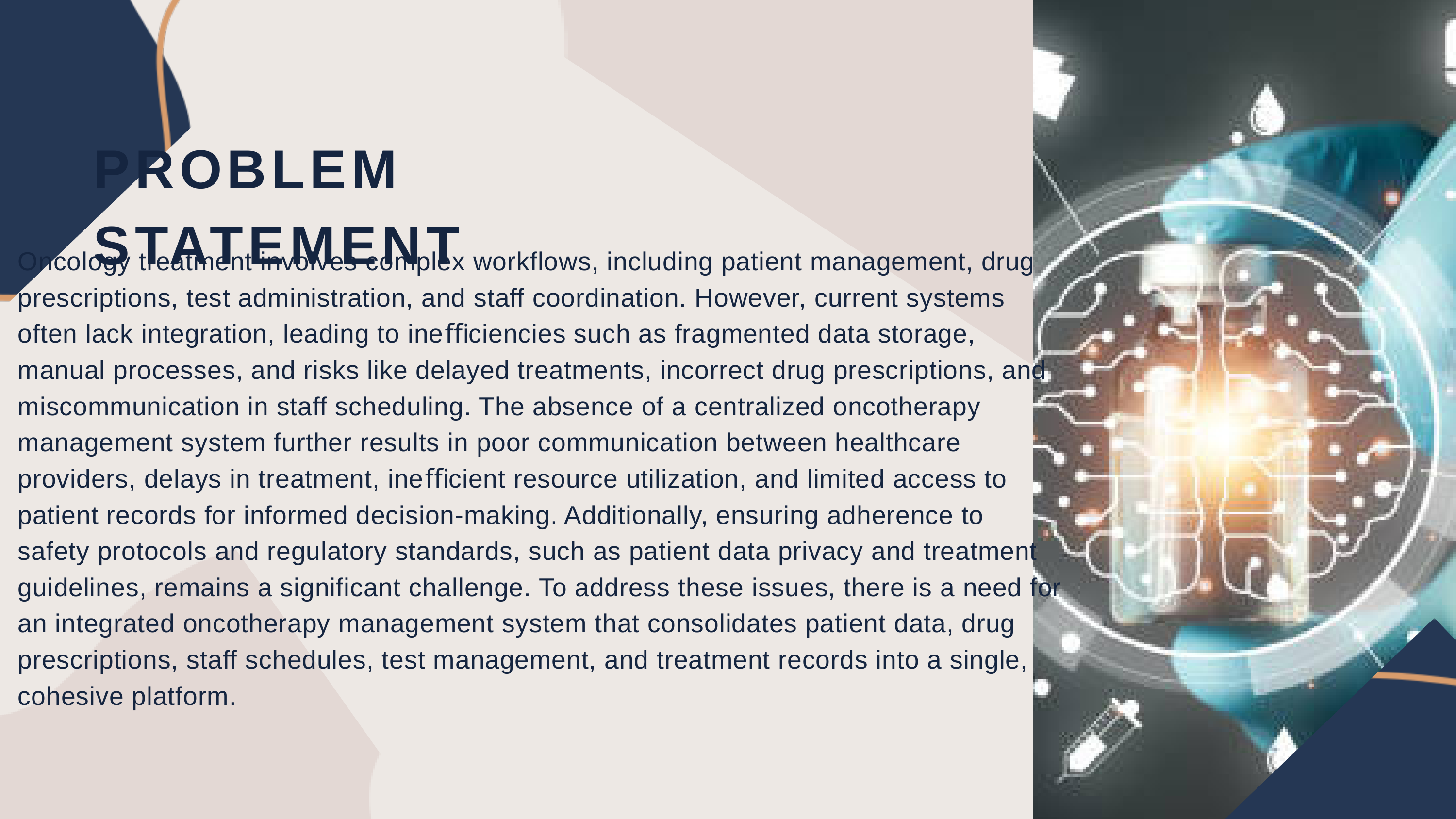

PROBLEM STATEMENT
Oncology treatment involves complex workflows, including patient management, drug
prescriptions, test administration, and staff coordination. However, current systems
often lack integration, leading to ineﬃciencies such as fragmented data storage,
manual processes, and risks like delayed treatments, incorrect drug prescriptions, and
miscommunication in staff scheduling. The absence of a centralized oncotherapy
management system further results in poor communication between healthcare
providers, delays in treatment, ineﬃcient resource utilization, and limited access to
patient records for informed decision-making. Additionally, ensuring adherence to
safety protocols and regulatory standards, such as patient data privacy and treatment
guidelines, remains a significant challenge. To address these issues, there is a need for
an integrated oncotherapy management system that consolidates patient data, drug
prescriptions, staff schedules, test management, and treatment records into a single,
cohesive platform.